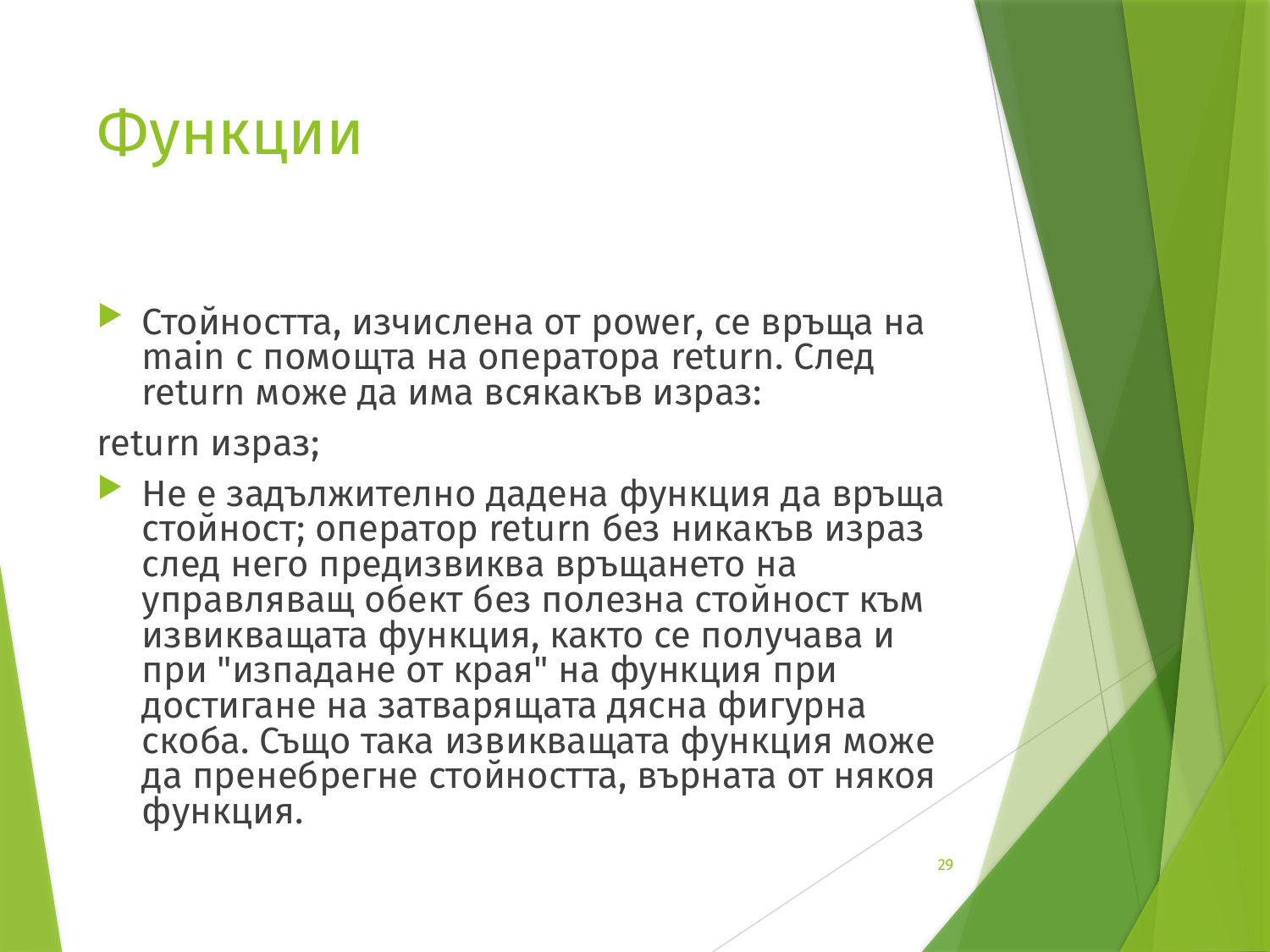

# Функции
Стойността, изчислена от power, се връща на main с помощта на оператора return. След return може да има всякакъв израз:
return израз;
Не е задължително дадена функция да връща стойност; оператор return без никакъв израз след него предизвиква връщането на управляващ обект без полезна стойност към извикващата функция, както се получава и при "изпадане от края" на функция при достигане на затварящата дясна фигурна скоба. Също така извикващата функция може да пренебрегне стойността, върната от някоя функция.

29